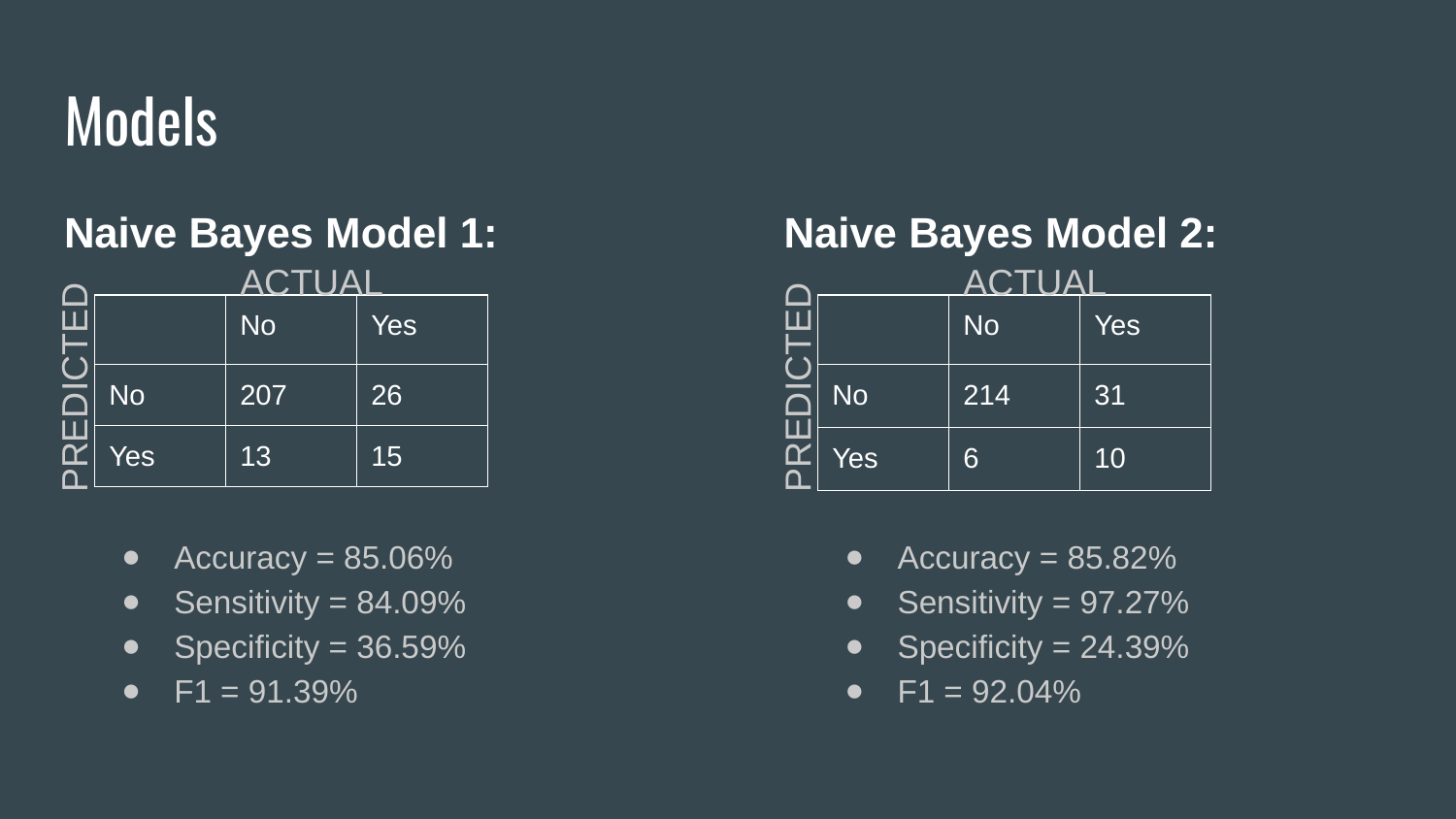

# Models
Naive Bayes Model 1:

Naive Bayes Model 2:

ACTUAL
ACTUAL
|  | No | Yes |
| --- | --- | --- |
| No | 214 | 31 |
| Yes | 6 | 10 |
|  | No | Yes |
| --- | --- | --- |
| No | 207 | 26 |
| Yes | 13 | 15 |
PREDICTED
PREDICTED
Accuracy = 85.06%
Sensitivity = 84.09%
Specificity = 36.59%
F1 = 91.39%
Accuracy = 85.82%
Sensitivity = 97.27%
Specificity = 24.39%
F1 = 92.04%